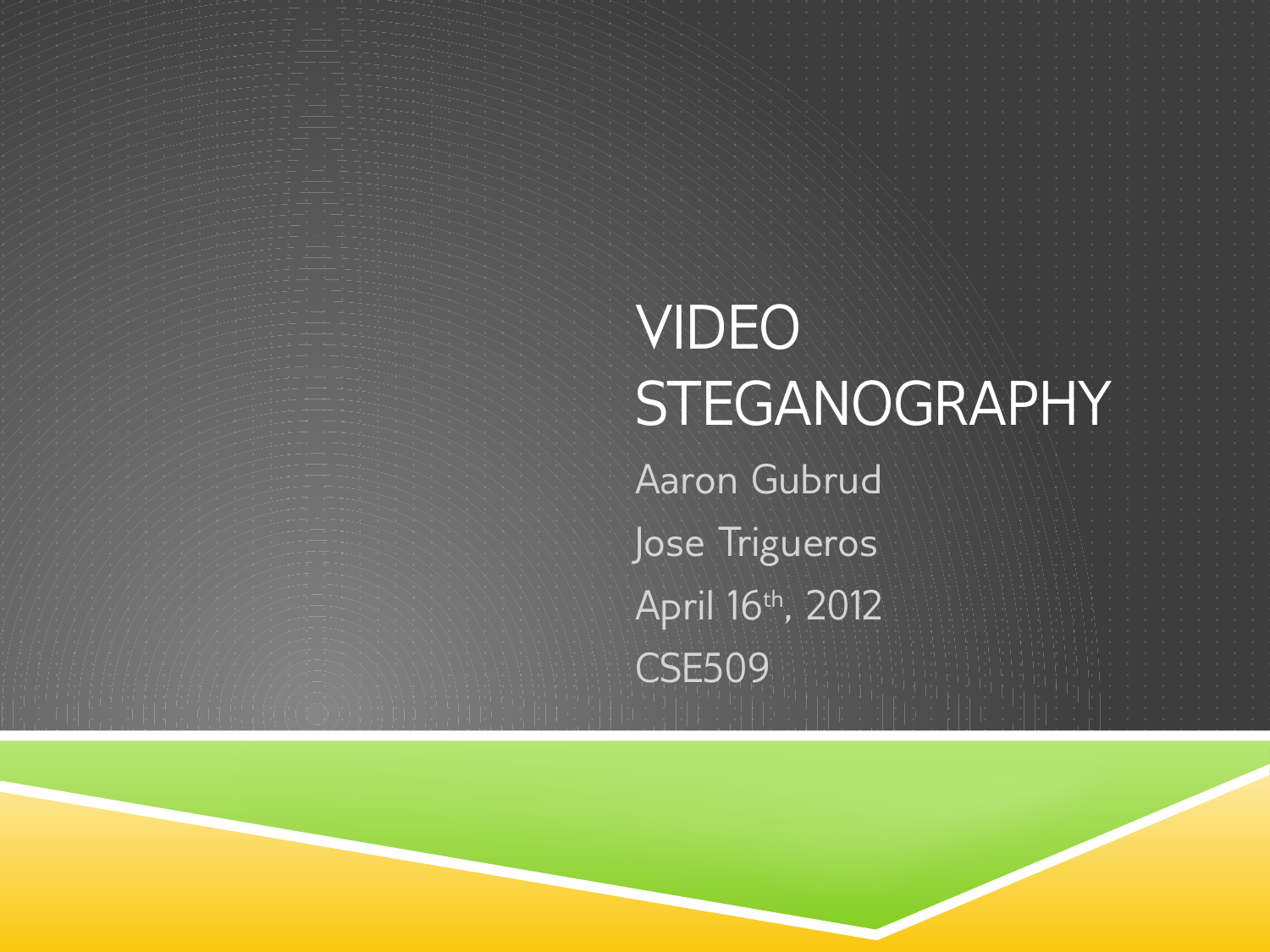

# Video Steganography
Aaron Gubrud
Jose Trigueros
April 16th, 2012
CSE509